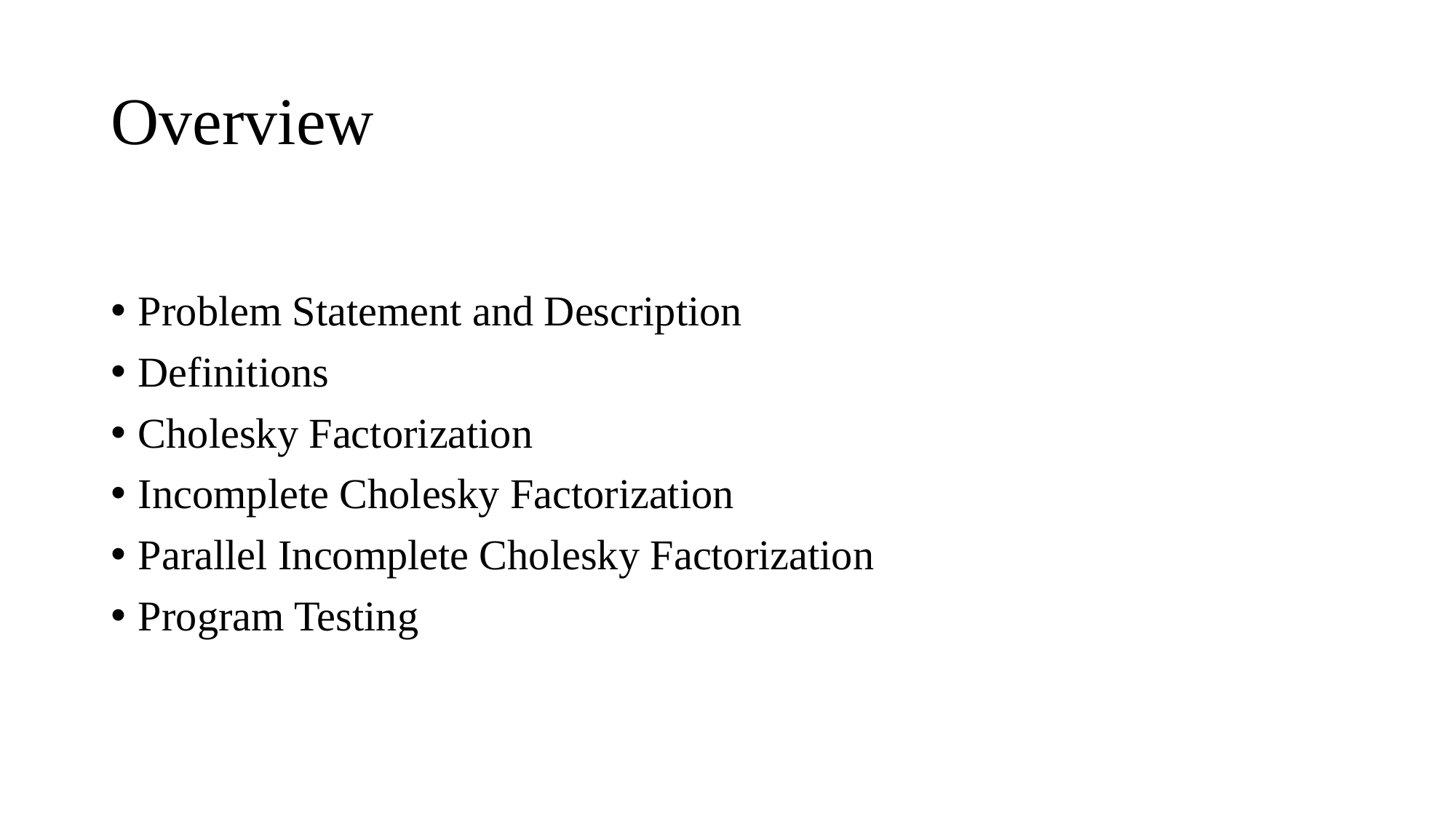

# Overview

Problem Statement and Description
Definitions
Cholesky Factorization
Incomplete Cholesky Factorization
Parallel Incomplete Cholesky Factorization
Program Testing